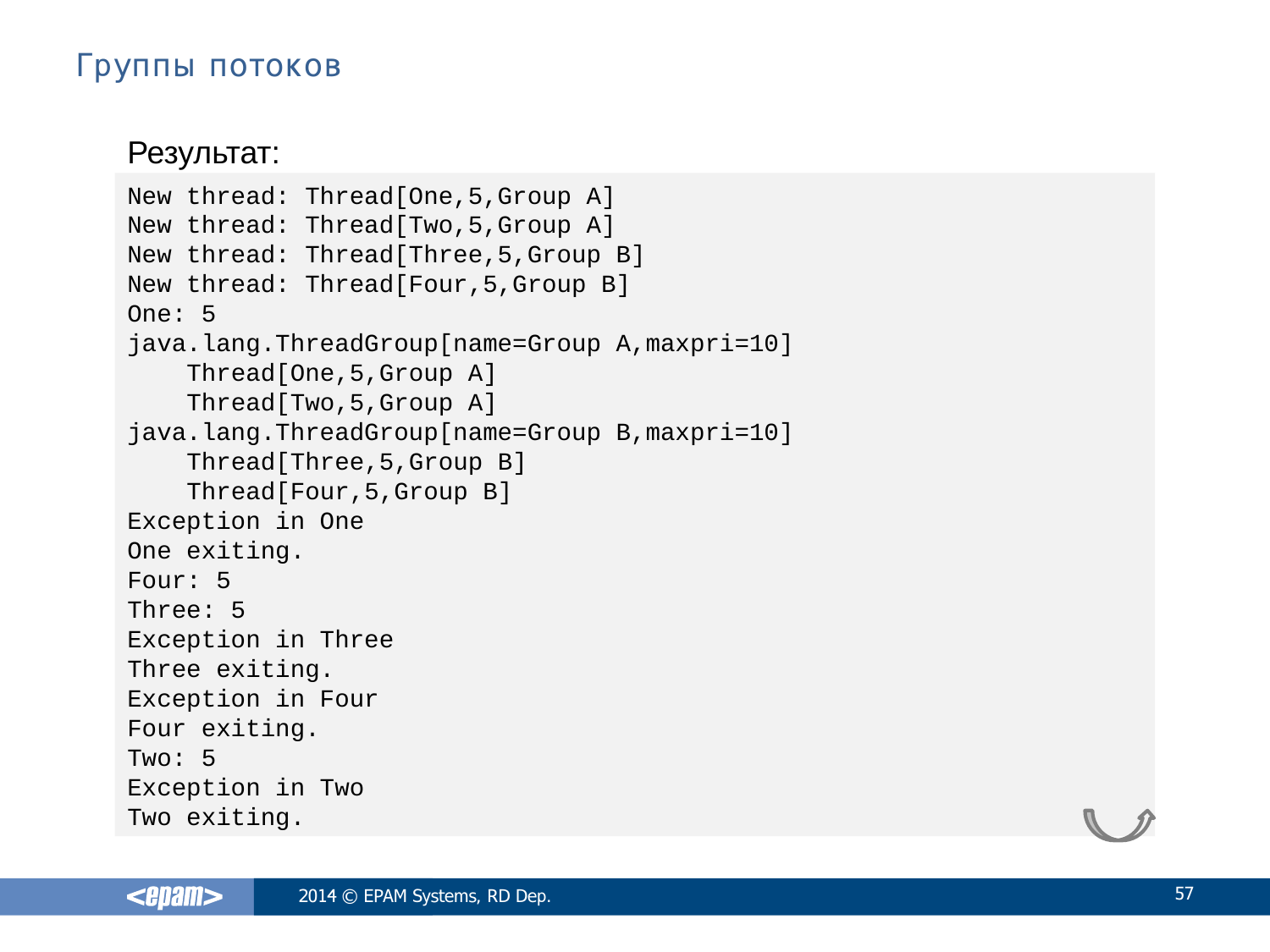

# Группы потоков
Результат:
New thread: Thread[One,5,Group A]
New thread: Thread[Two,5,Group A]
New thread: Thread[Three,5,Group B]
New thread: Thread[Four,5,Group B]
One: 5
java.lang.ThreadGroup[name=Group A,maxpri=10]
    Thread[One,5,Group A]
    Thread[Two,5,Group A]
java.lang.ThreadGroup[name=Group B,maxpri=10]
    Thread[Three,5,Group B]
    Thread[Four,5,Group B]
Exception in One
One exiting.
Four: 5
Three: 5
Exception in Three
Three exiting.
Exception in Four
Four exiting.
Two: 5
Exception in Two
Two exiting.

57
2014 © EPAM Systems, RD Dep.